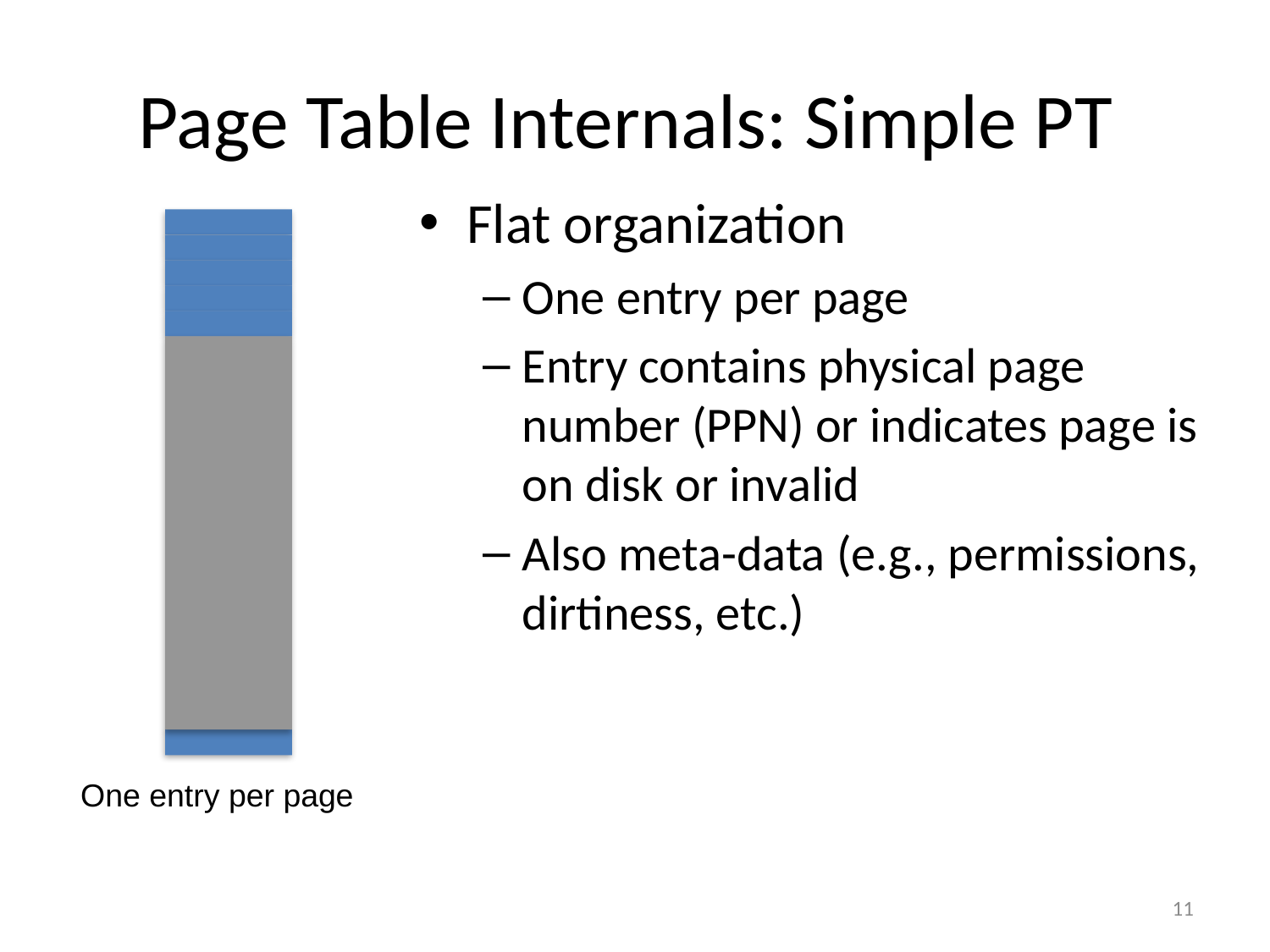

# Page Table Internals: Simple PT
Flat organization
One entry per page
Entry contains physical page number (PPN) or indicates page is on disk or invalid
Also meta-data (e.g., permissions, dirtiness, etc.)

One entry per page
11